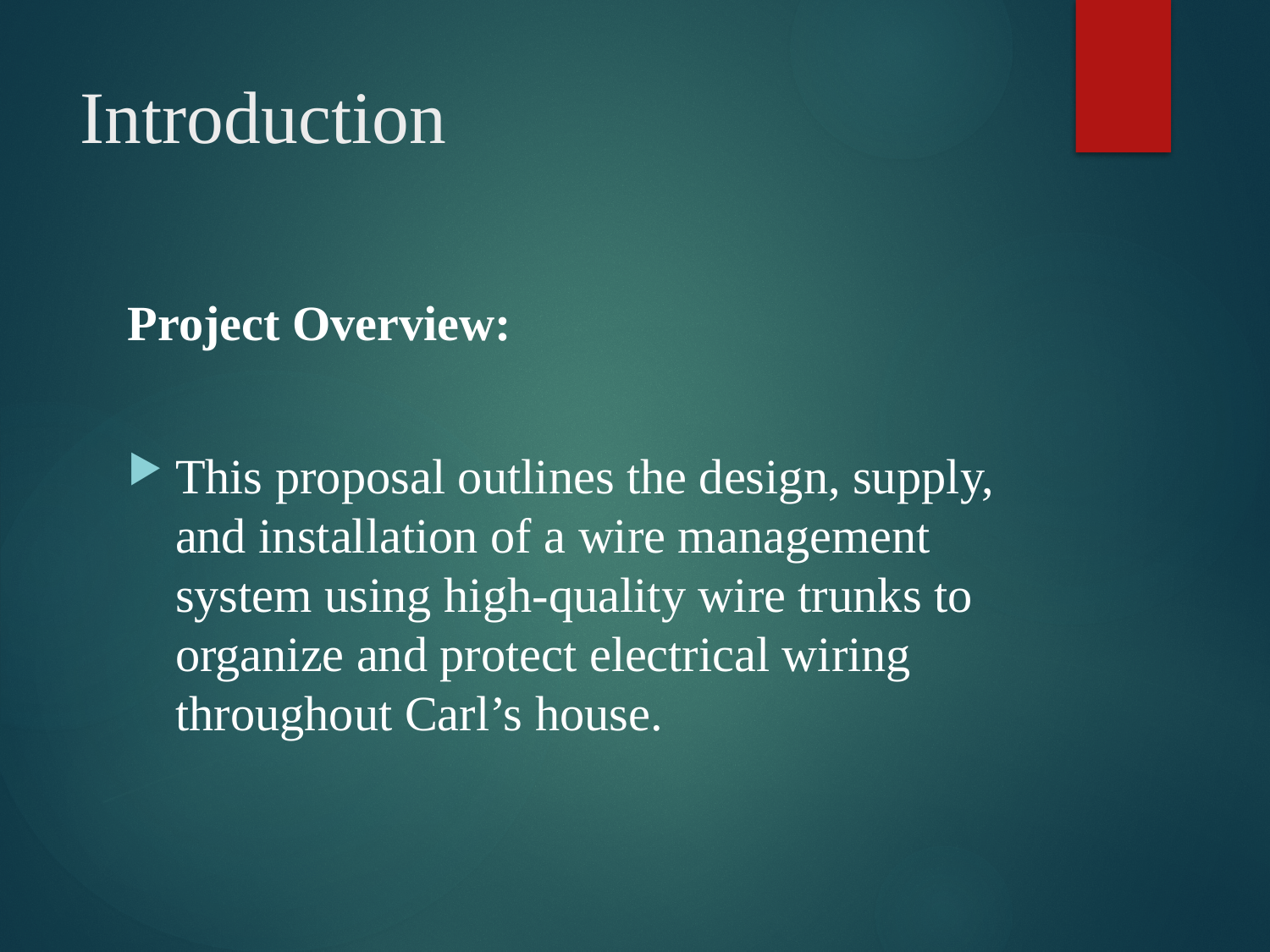

# Introduction
Project Overview:

This proposal outlines the design, supply, and installation of a wire management system using high-quality wire trunks to organize and protect electrical wiring throughout Carl’s house.